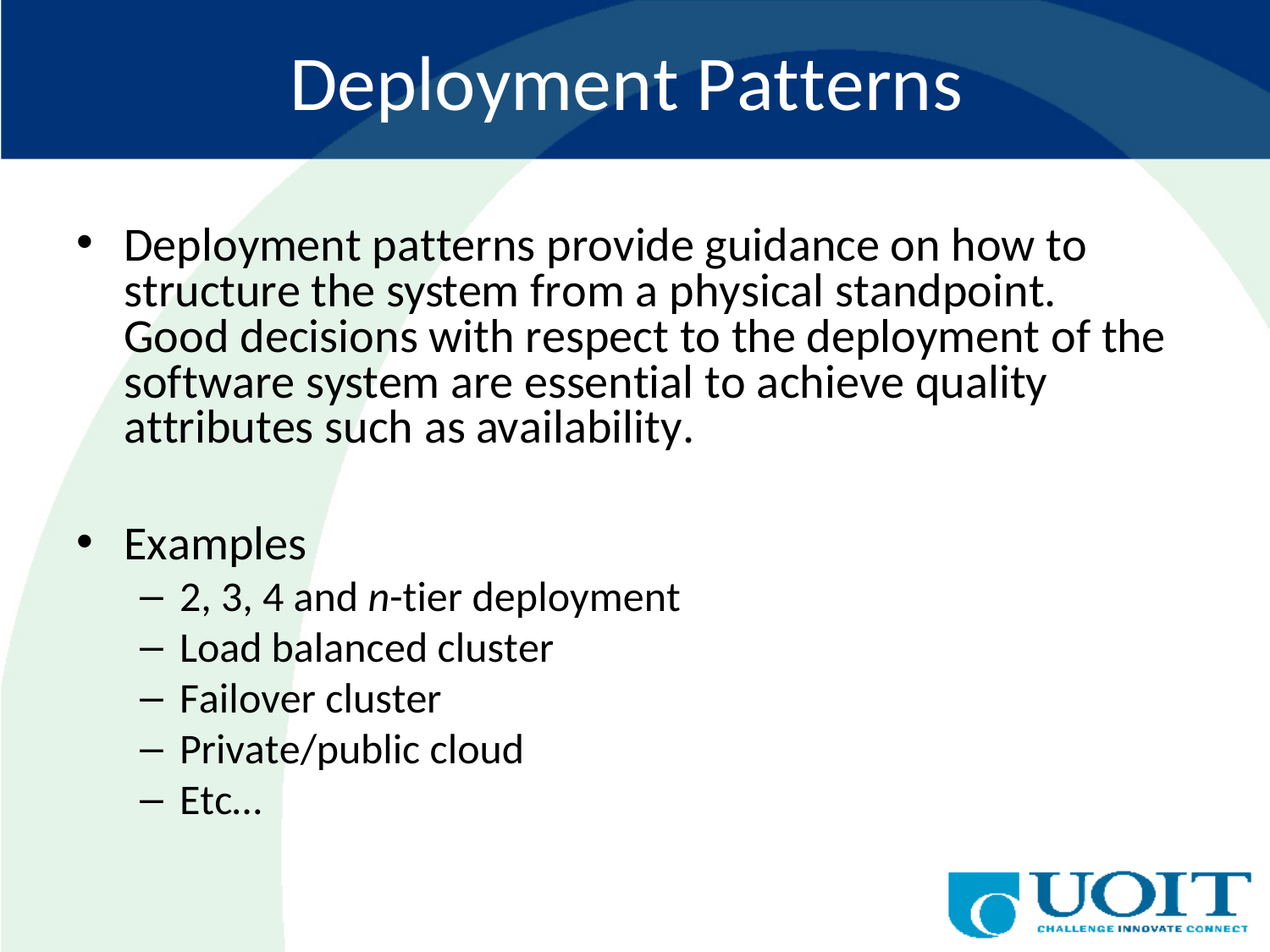

# Deployment Patterns
Deployment patterns provide guidance on how to structure the system from a physical standpoint. Good decisions with respect to the deployment of the software system are essential to achieve quality attributes such as availability.

Examples
2, 3, 4 and n-tier deployment
Load balanced cluster
Failover cluster
Private/public cloud
Etc…